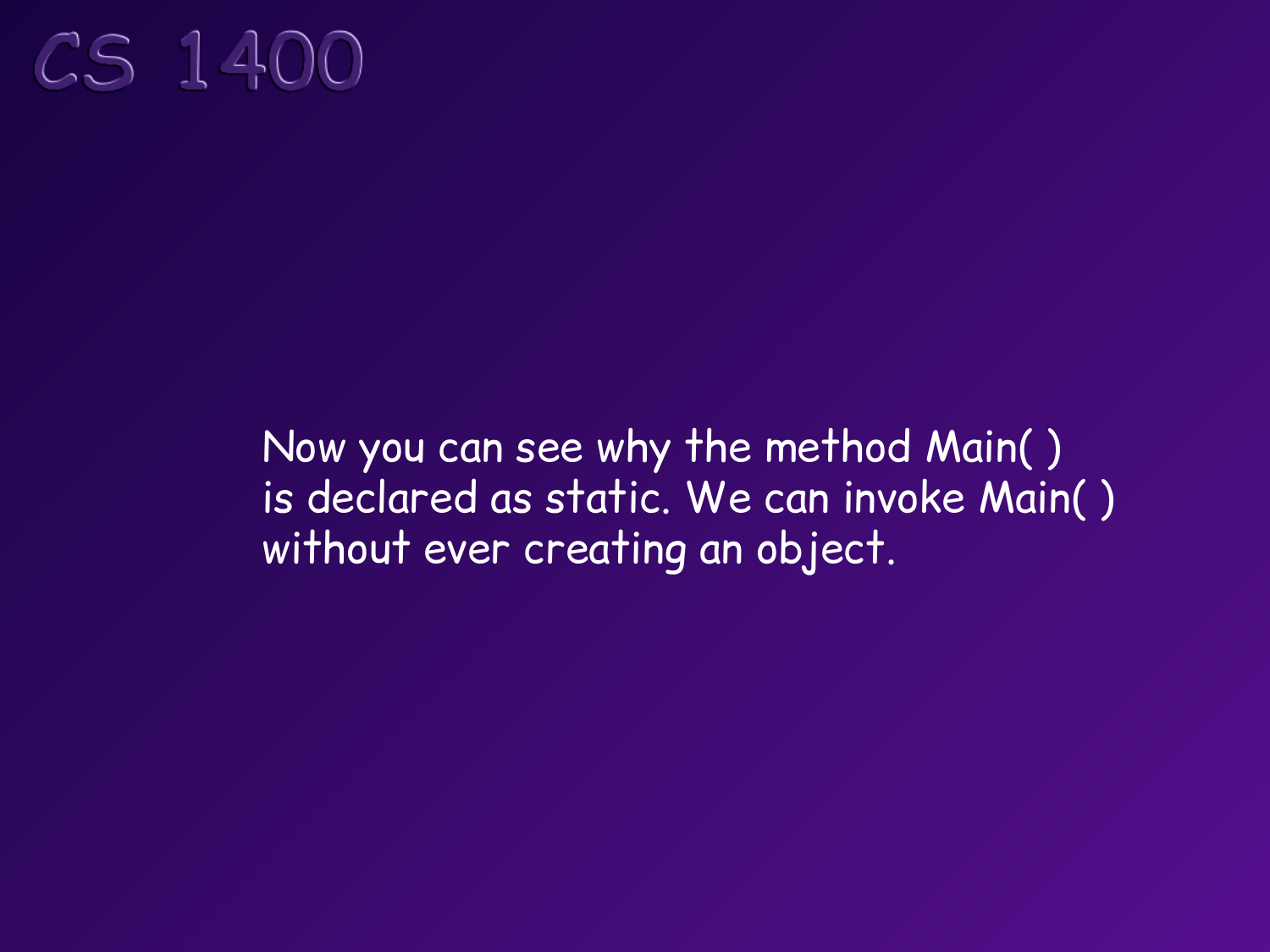

Now you can see why the method Main( )
is declared as static. We can invoke Main( )
without ever creating an object.